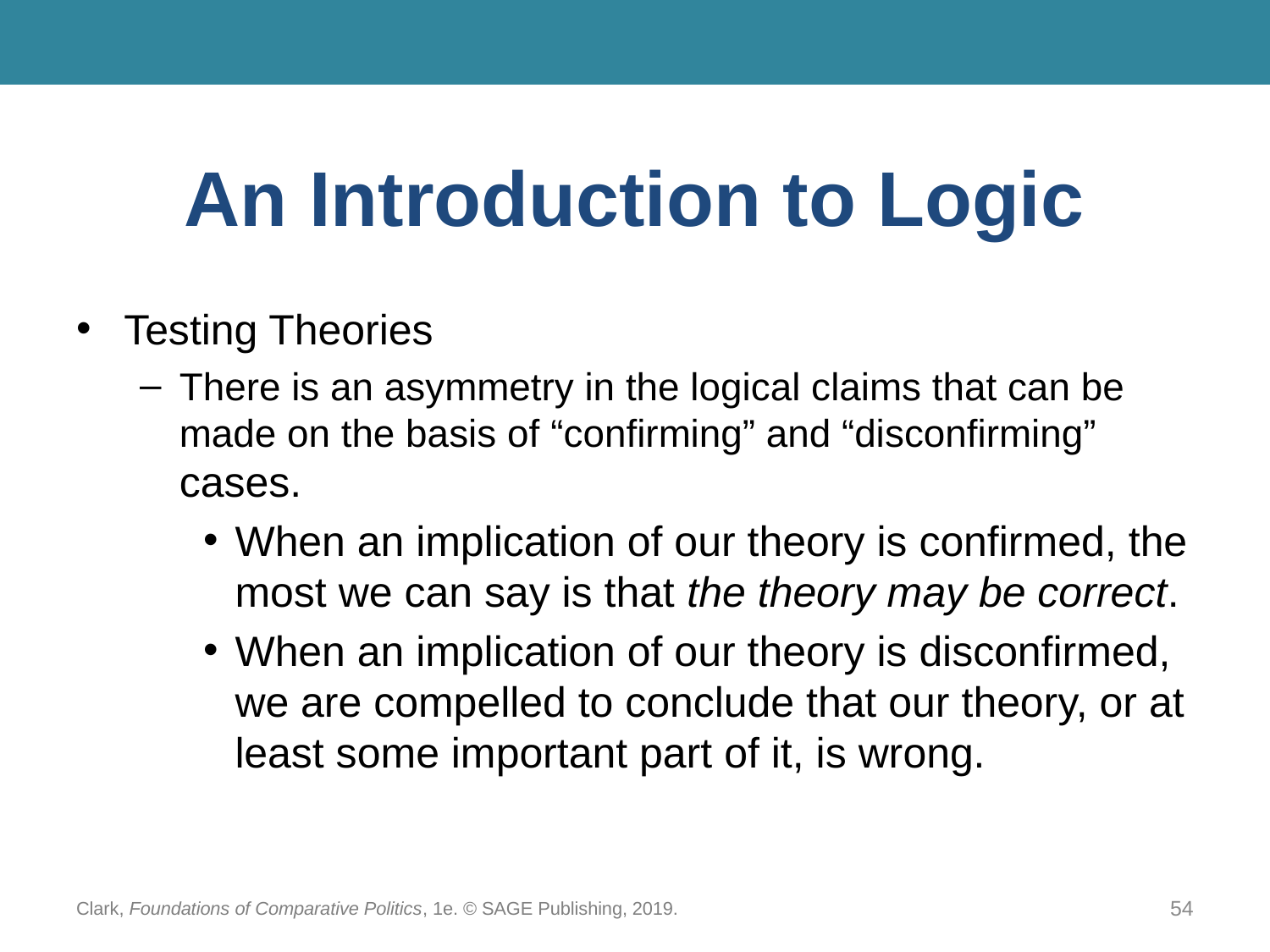

# An Introduction to Logic
Testing Theories
There is an asymmetry in the logical claims that can be made on the basis of “confirming” and “disconfirming” cases.
When an implication of our theory is confirmed, the most we can say is that the theory may be correct.
When an implication of our theory is disconfirmed, we are compelled to conclude that our theory, or at least some important part of it, is wrong.

Clark, Foundations of Comparative Politics, 1e. © SAGE Publishing, 2019.
54